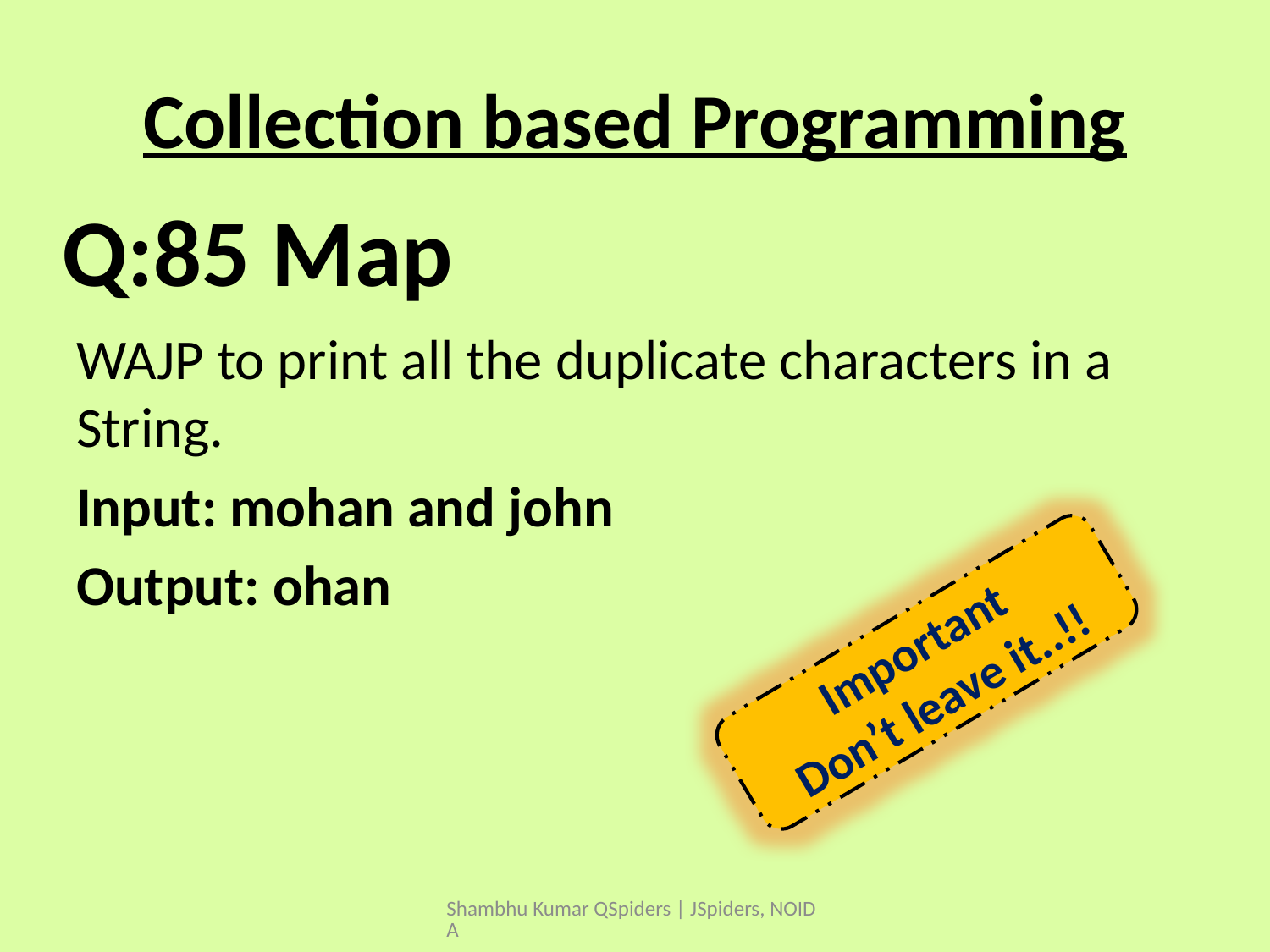

# Collection based Programming

WAJP to print all the duplicate characters in a String.
Input: mohan and john
Output: ohan

Q:85 Map
Important
Don’t leave it..!!
Shambhu Kumar QSpiders | JSpiders, NOIDA